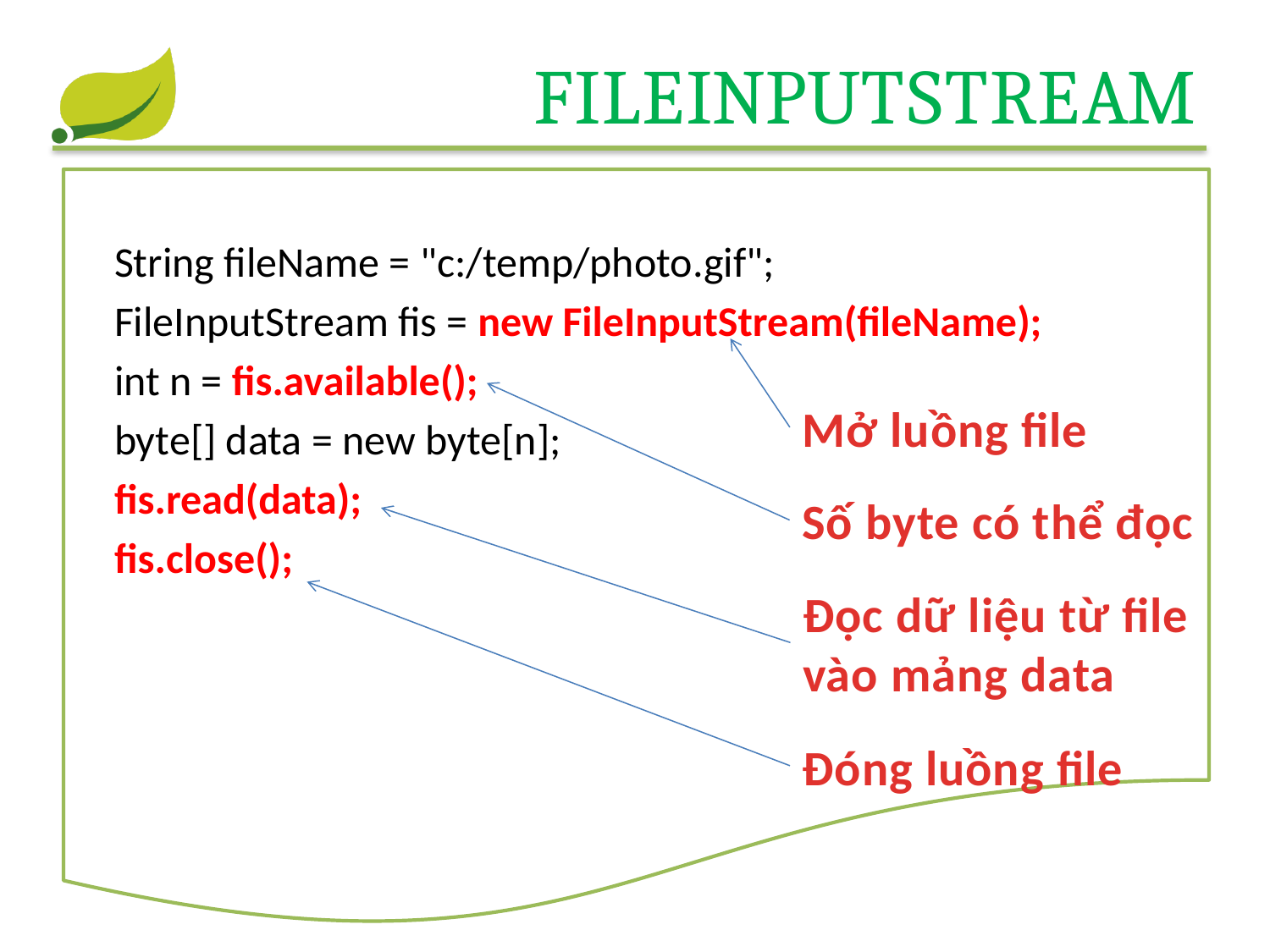

# FileInputStream

    String fileName = "c:/temp/photo.gif";
    FileInputStream fis = new FileInputStream(fileName);
    int n = fis.available();
    byte[] data = new byte[n];
    fis.read(data);
    fis.close();
Mở luồng file
Số byte có thể đọc
Đọc dữ liệu từ file
vào mảng data
Đóng luồng file